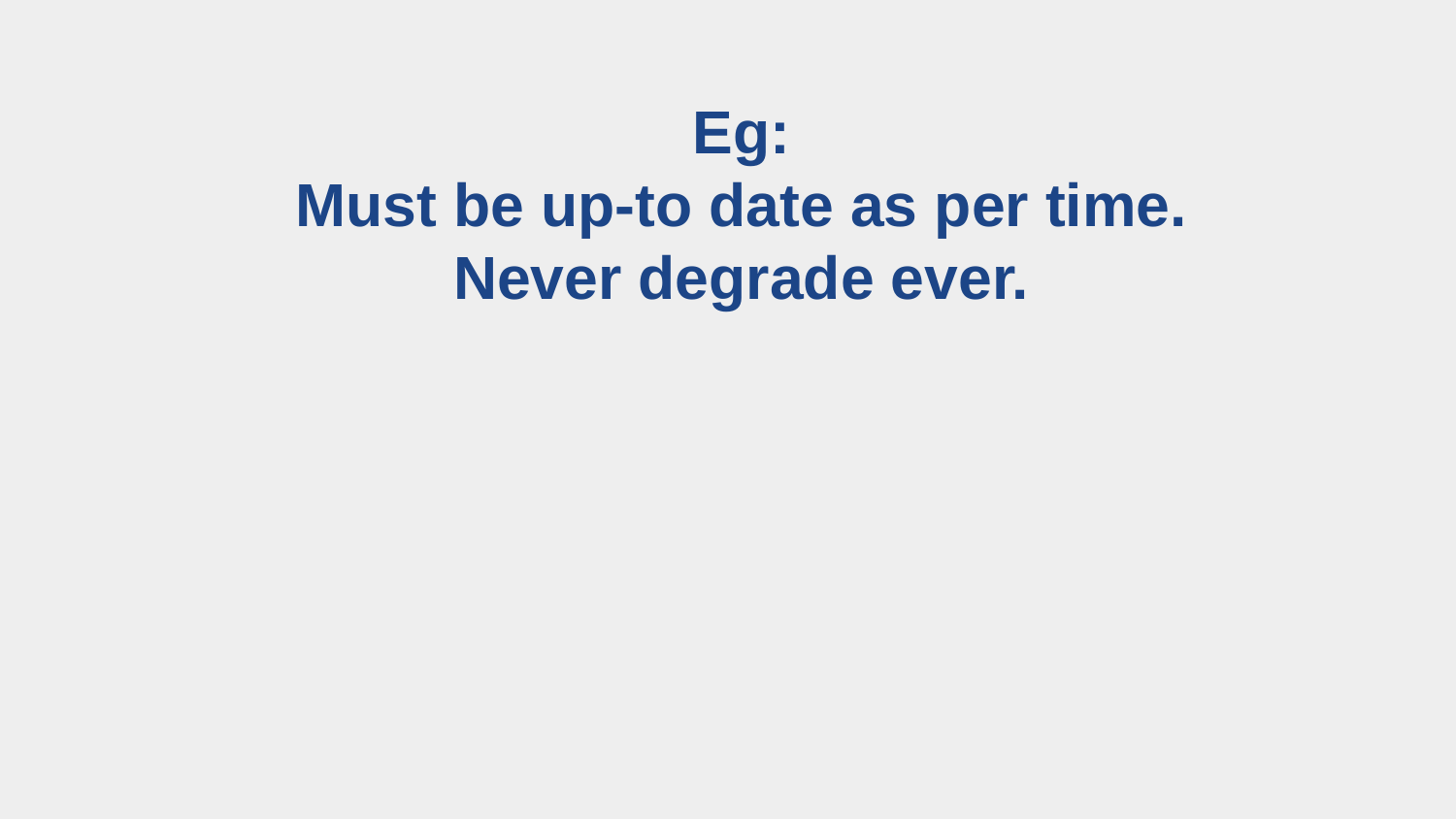

# Eg: Must be up-to date as per time. Never degrade ever.